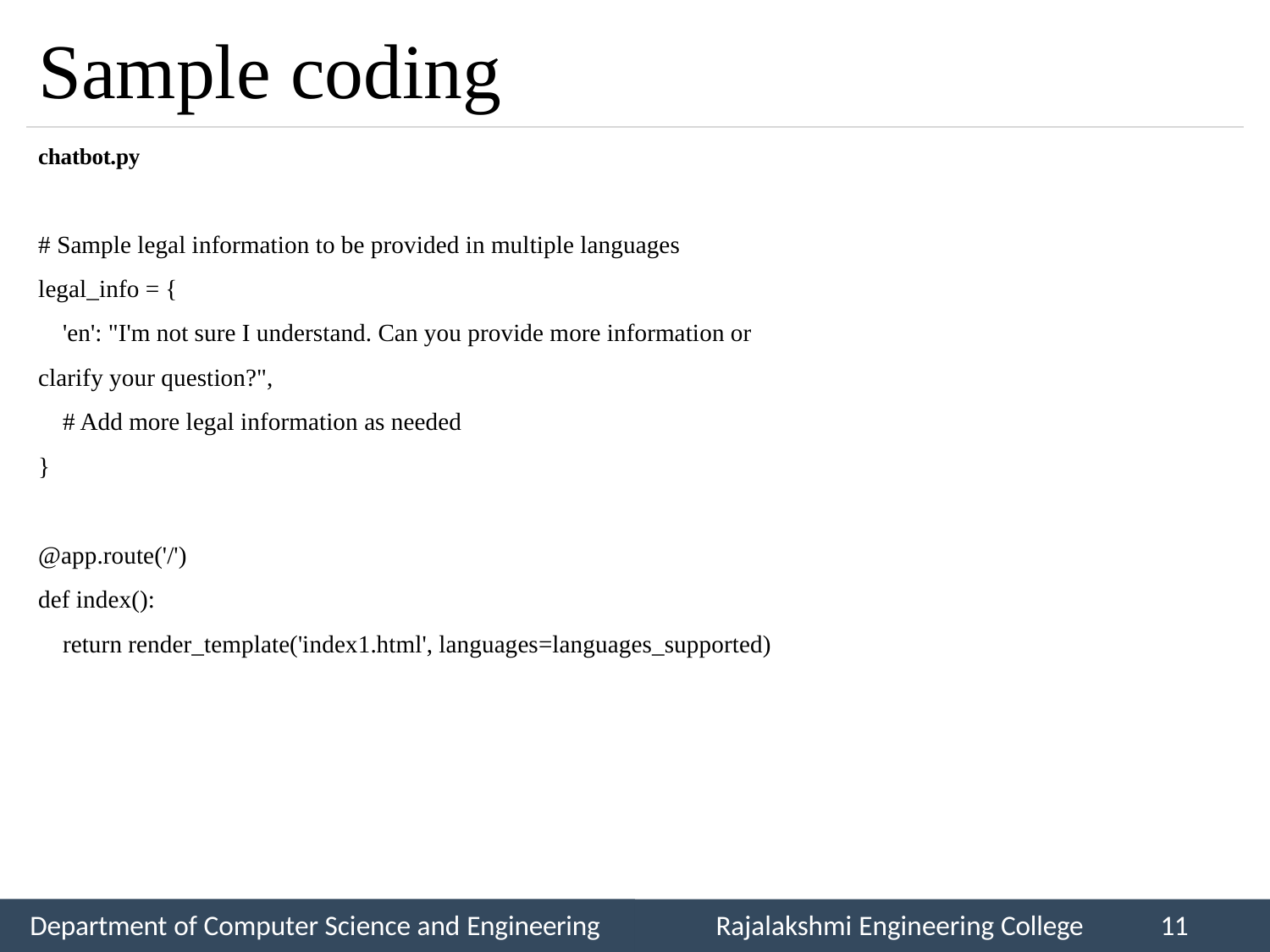

# Sample coding
chatbot.py

# Sample legal information to be provided in multiple languages
legal_info = {
    'en': "I'm not sure I understand. Can you provide more information or clarify your question?",
    # Add more legal information as needed
}

@app.route('/')
def index():
    return render_template('index1.html', languages=languages_supported)

Department of Computer Science and Engineering
Rajalakshmi Engineering College
11